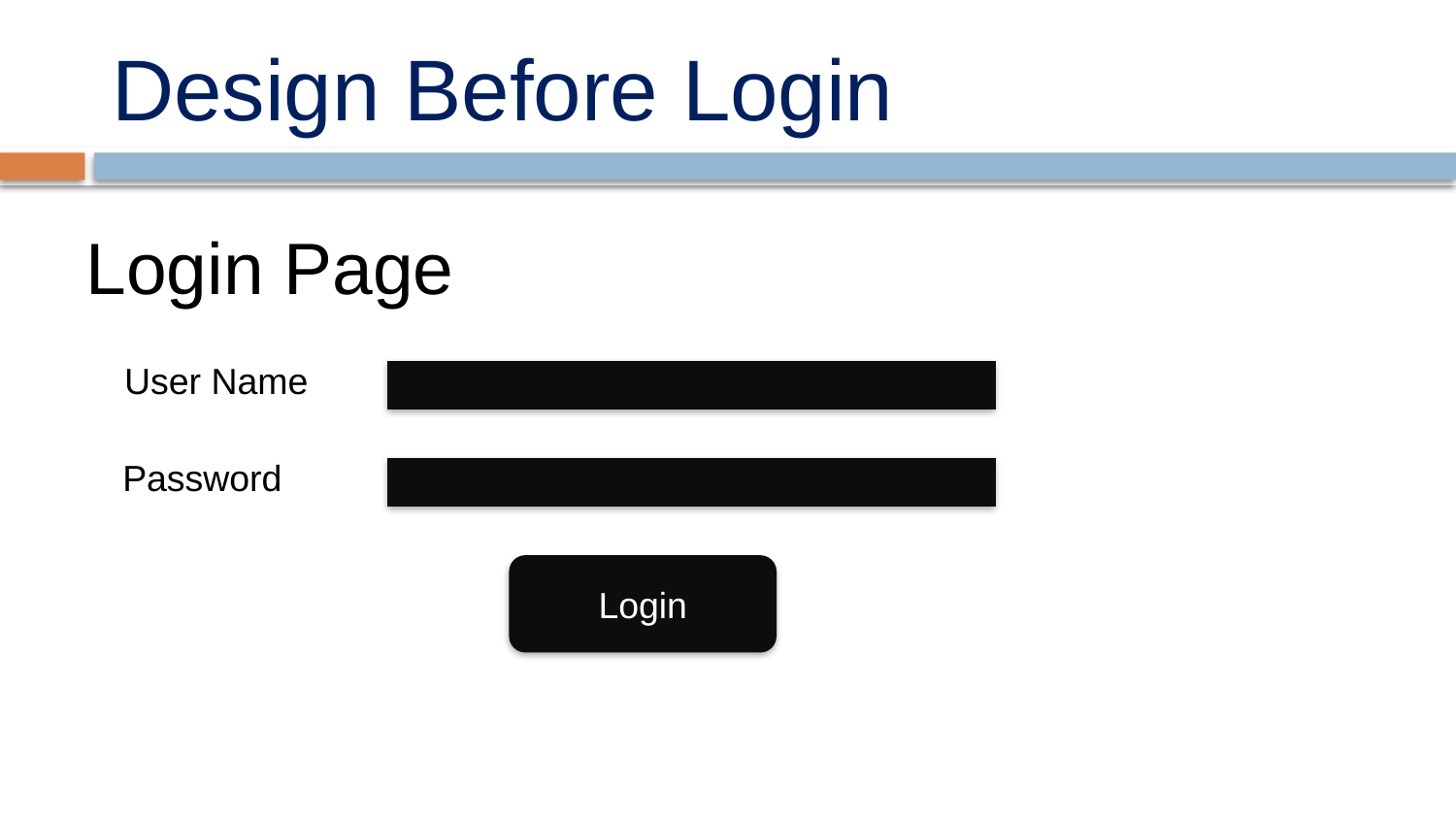

# Design Before Login
Login Page
User Name

Password

Login